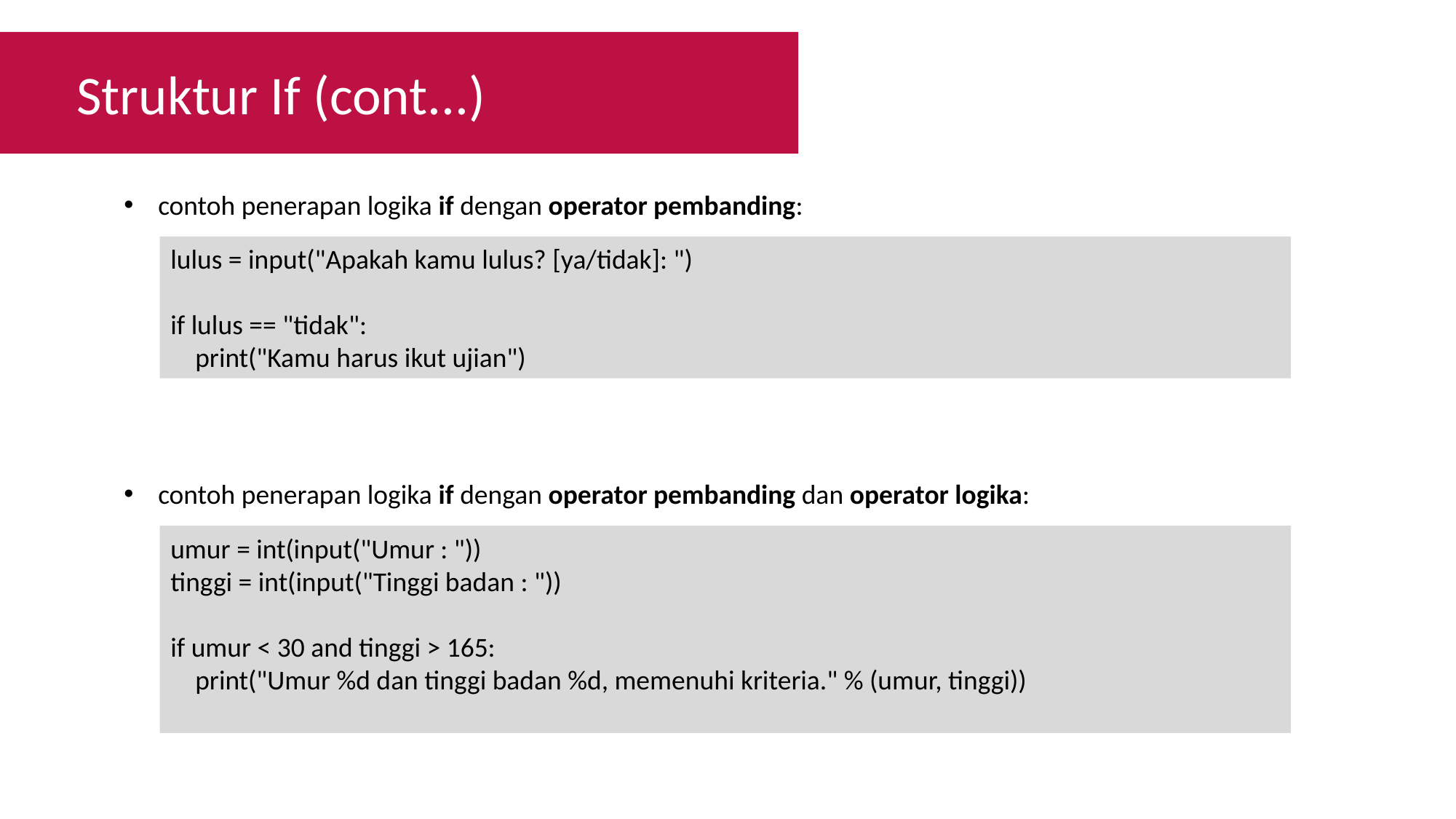

Struktur If (cont...)
contoh penerapan logika if dengan operator pembanding:
lulus = input("Apakah kamu lulus? [ya/tidak]: ")

if lulus == "tidak":
    print("Kamu harus ikut ujian")
contoh penerapan logika if dengan operator pembanding dan operator logika:
umur = int(input("Umur : "))
tinggi = int(input("Tinggi badan : "))

if umur < 30 and tinggi > 165:
    print("Umur %d dan tinggi badan %d, memenuhi kriteria." % (umur, tinggi))